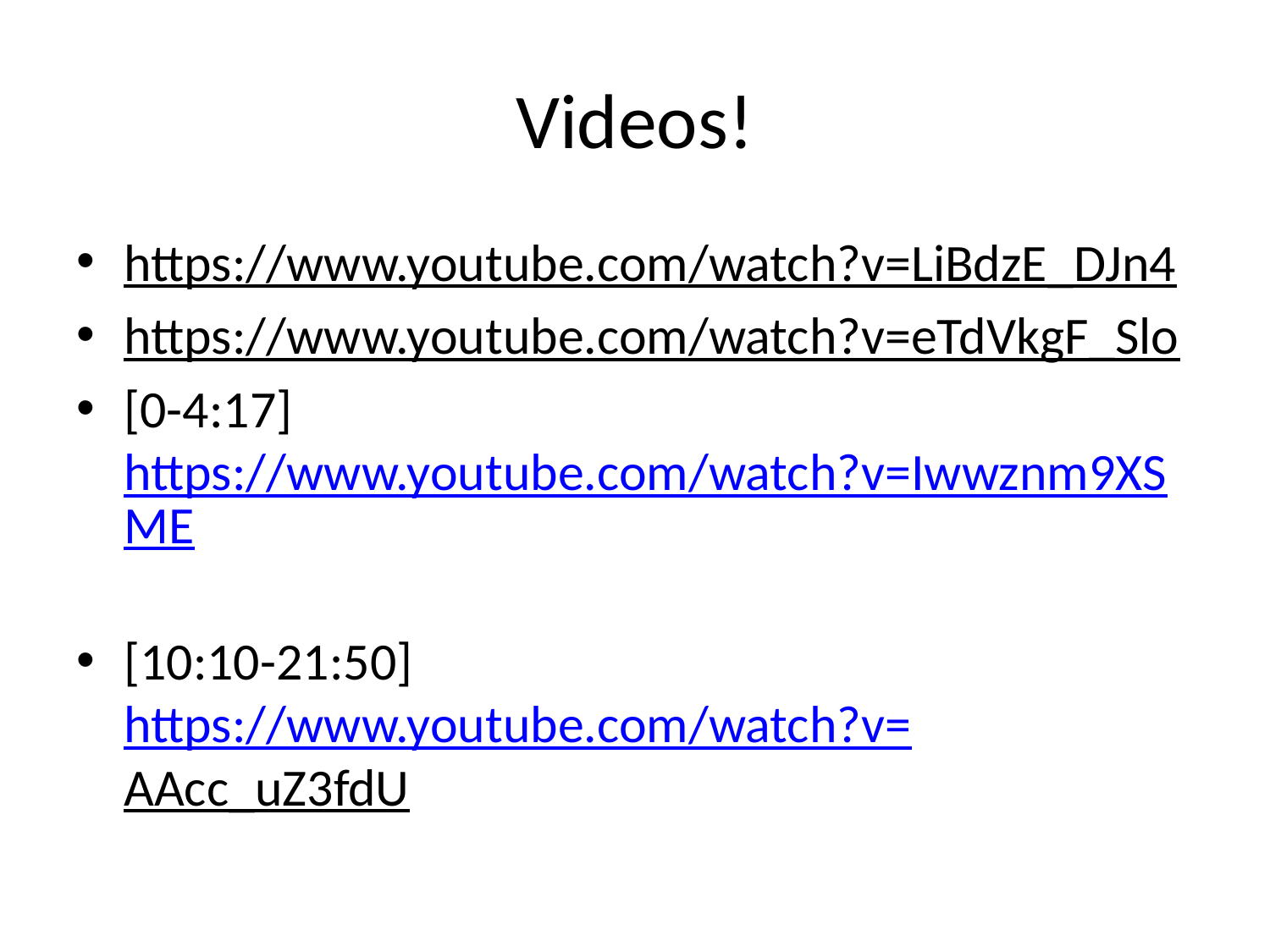

# Videos!
https://www.youtube.com/watch?v=LiBdzE_DJn4
https://www.youtube.com/watch?v=eTdVkgF_Slo
[0-4:17] https://www.youtube.com/watch?v=Iwwznm9XSME
[10:10-21:50] https://www.youtube.com/watch?v=AAcc_uZ3fdU